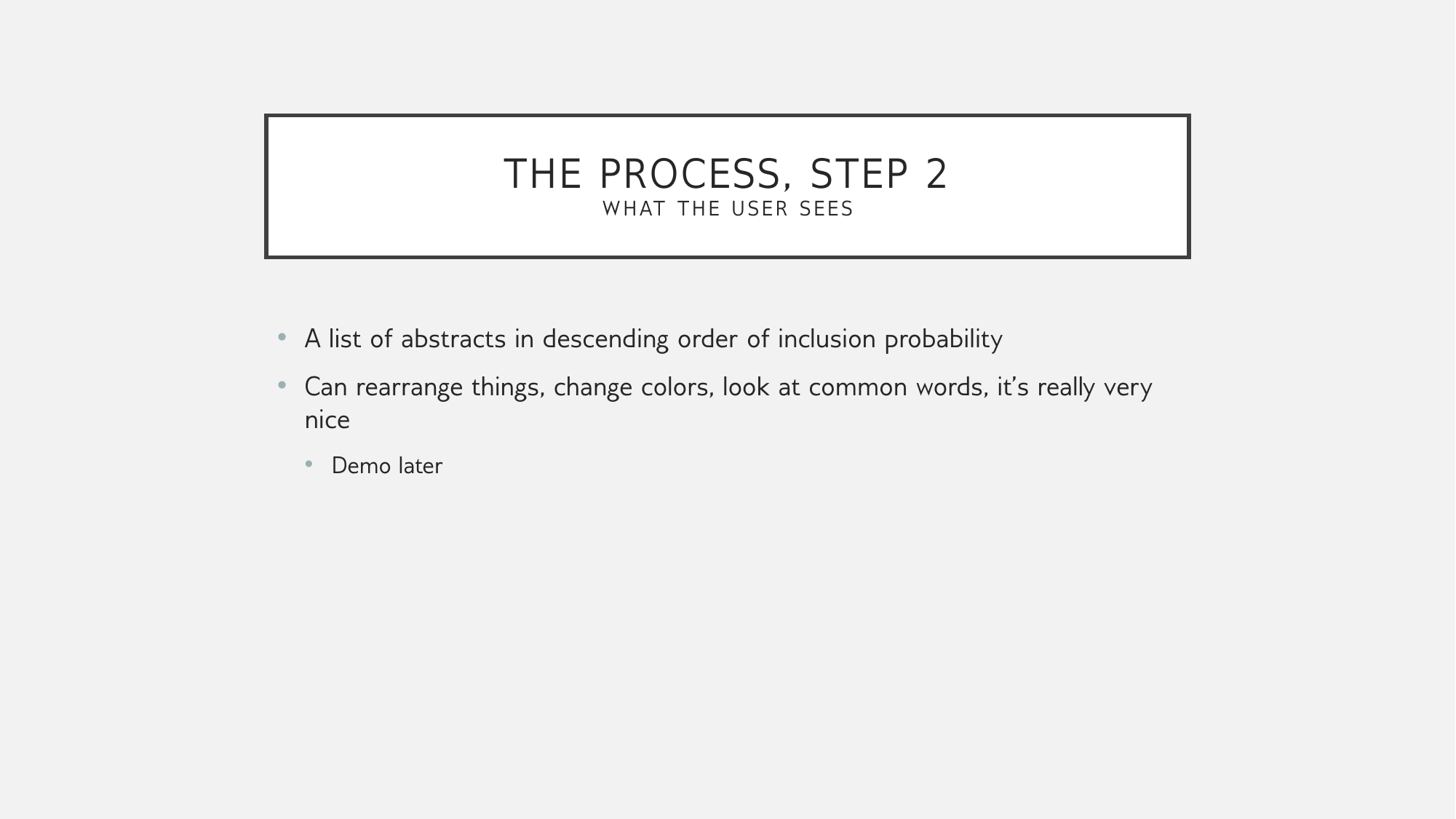

# The process, step 2 what the user sees
A list of abstracts in descending order of inclusion probability
Can rearrange things, change colors, look at common words, it’s really very nice
Demo later